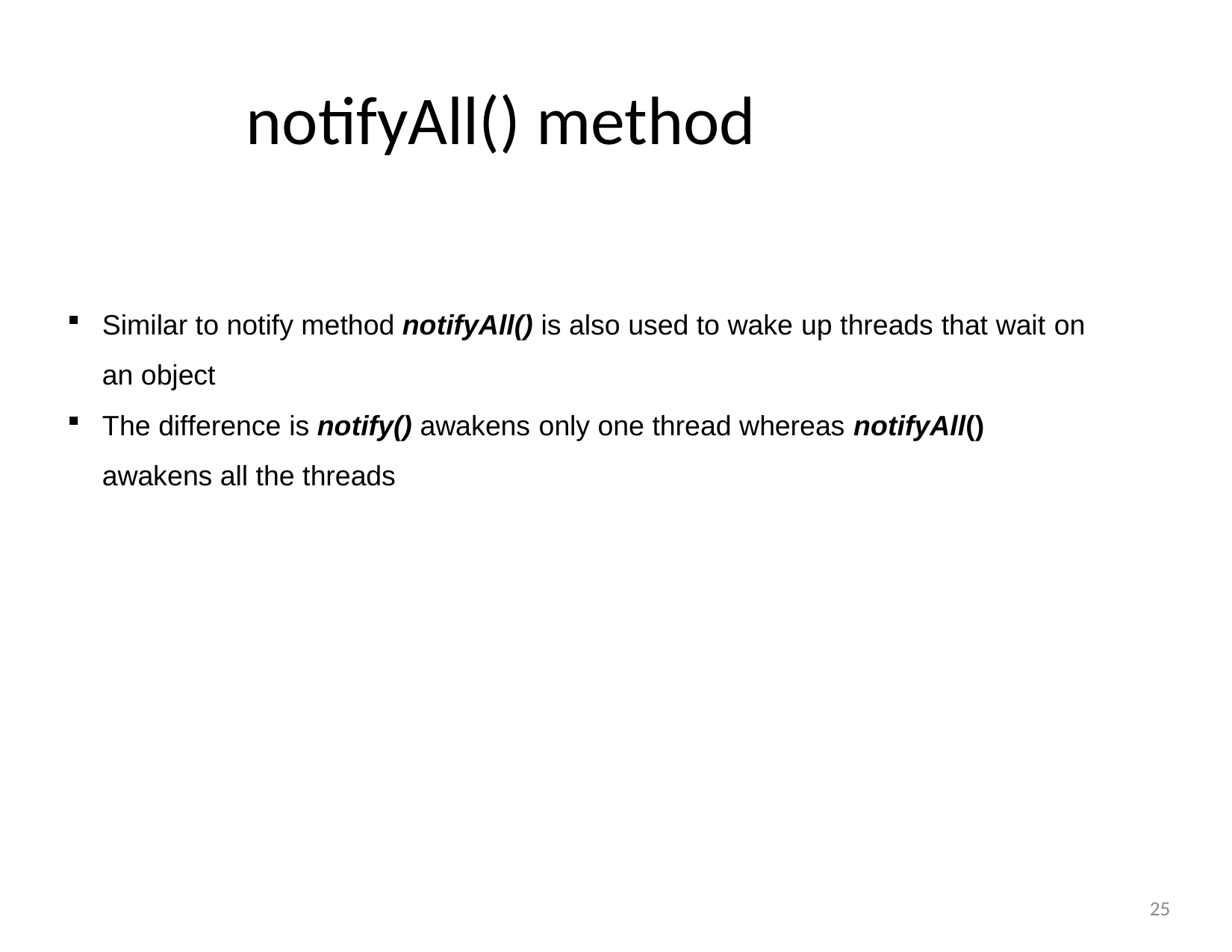

# notifyAll() method
Similar to notify method notifyAll() is also used to wake up threads that wait on an object
The difference is notify() awakens only one thread whereas notifyAll() awakens all the threads

25